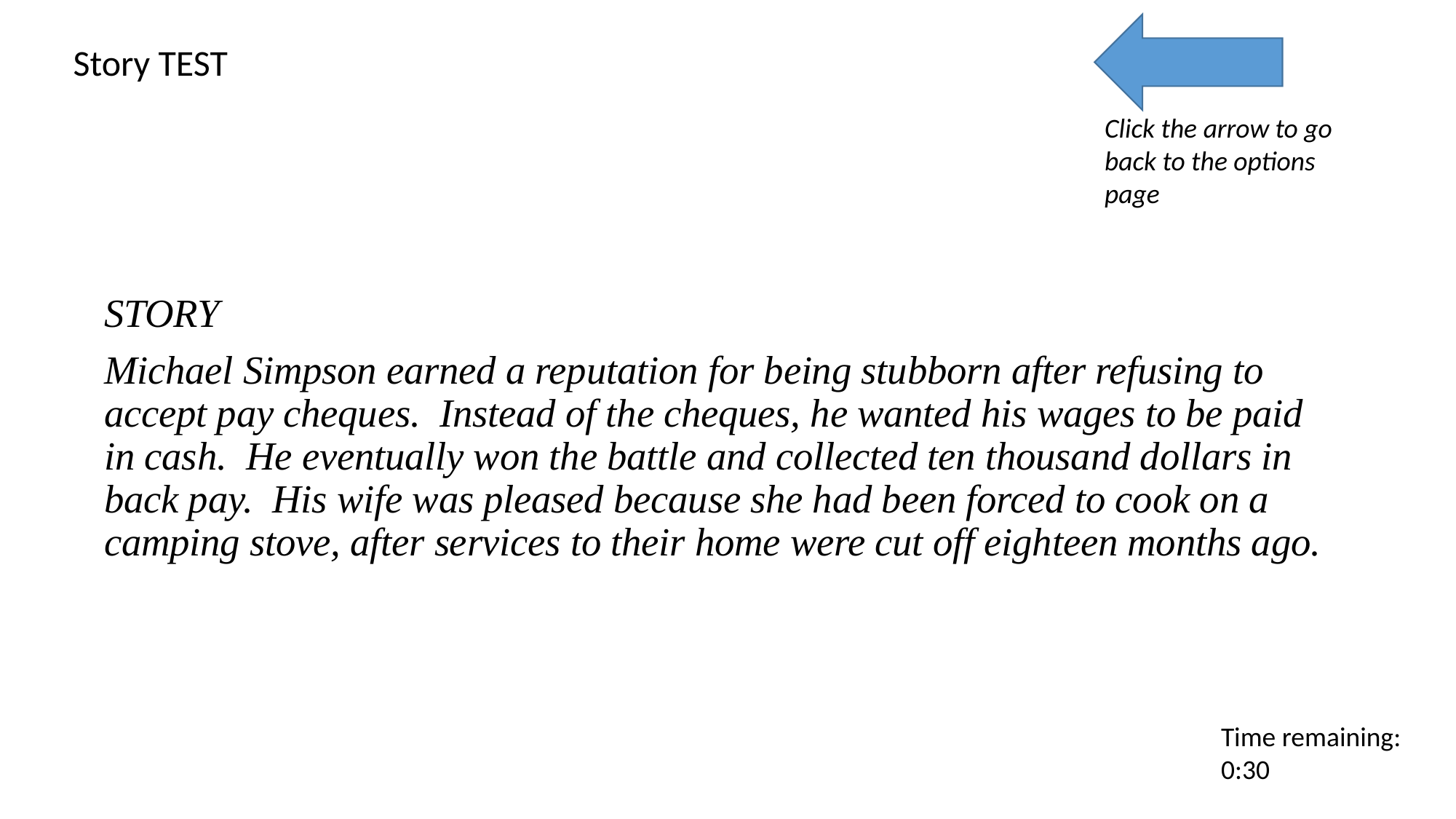

Story TEST
Click the arrow to go back to the options page
STORY
Michael Simpson earned a reputation for being stubborn after refusing to accept pay cheques.  Instead of the cheques, he wanted his wages to be paid in cash.  He eventually won the battle and collected ten thousand dollars in back pay.  His wife was pleased because she had been forced to cook on a camping stove, after services to their home were cut off eighteen months ago.
Time remaining:
0:30